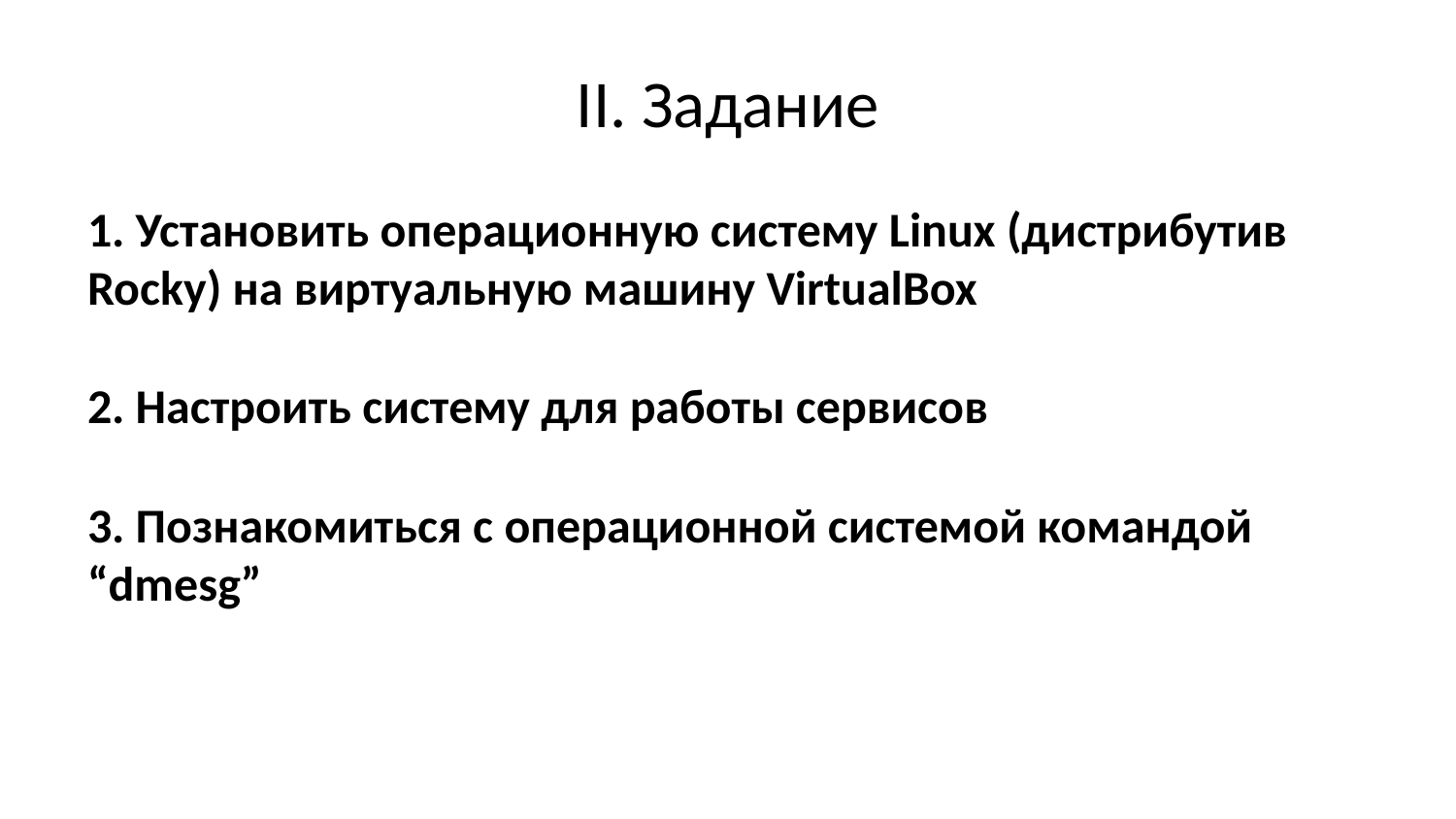

# II. Задание
1. Установить операционную систему Linux (дистрибутив Rocky) на виртуальную машину VirtualBox
2. Настроить систему для работы сервисов
3. Познакомиться с операционной системой командой “dmesg”